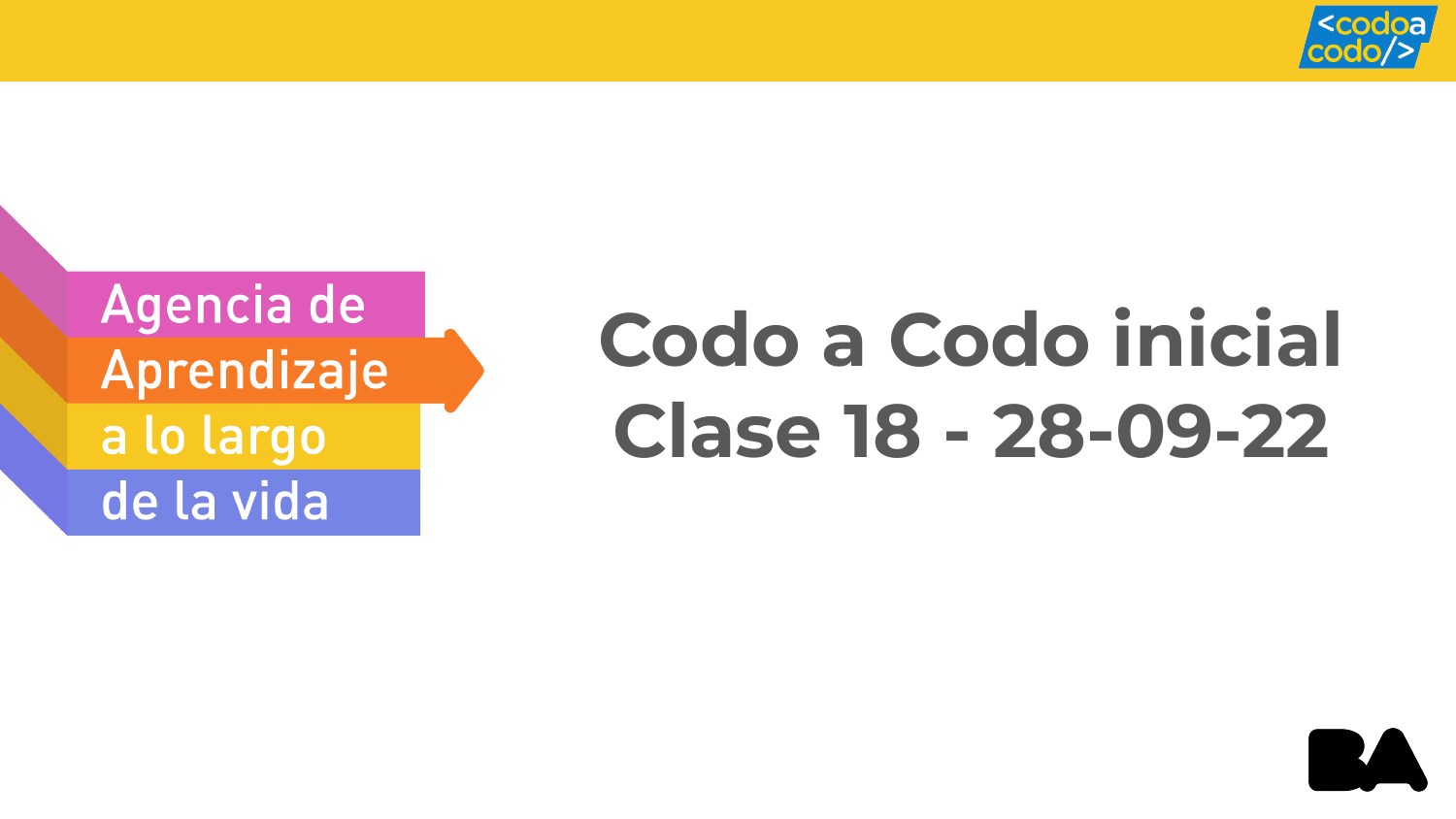

# Codo a Codo inicial
Clase 18 - 28-09-22